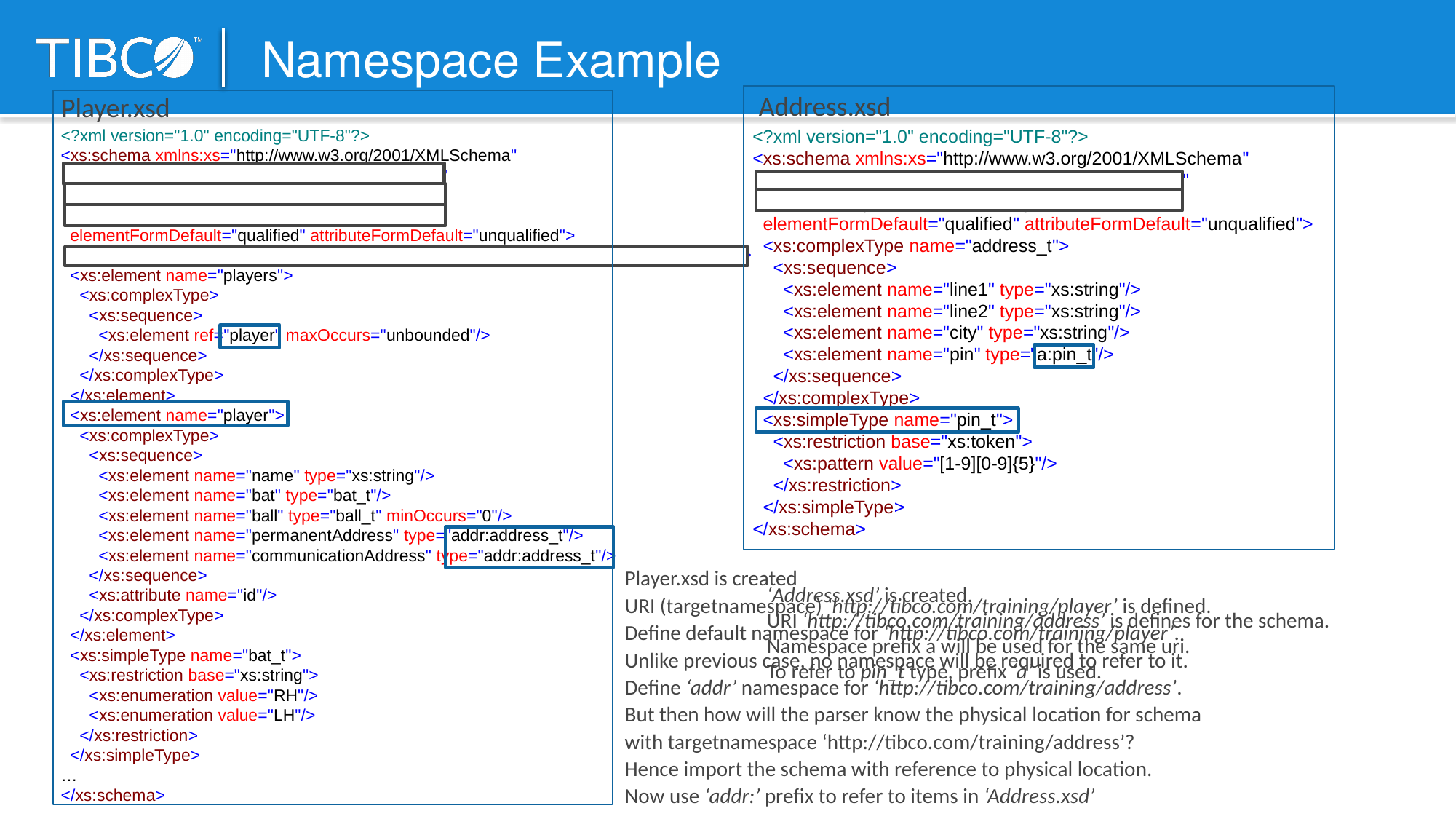

# Namespace Example
Address.xsd
Player.xsd

<?xml version="1.0" encoding="UTF-8"?>
<xs:schema xmlns:xs="http://www.w3.org/2001/XMLSchema"
  targetNamespace="http://tibco.com/training/player"
  xmlns="http://tibco.com/training/player"
  xmlns:addr="http://tibco.com/training/address"
  elementFormDefault="qualified" attributeFormDefault="unqualified">
  <xs:import namespace="http://tibco.com/training/address" schemaLocation="address.xsd"/>
  <xs:element name="players">
    <xs:complexType>
      <xs:sequence>
        <xs:element ref="player" maxOccurs="unbounded"/>
      </xs:sequence>
    </xs:complexType>
  </xs:element>
  <xs:element name="player">
    <xs:complexType>
      <xs:sequence>
        <xs:element name="name" type="xs:string"/>
        <xs:element name="bat" type="bat_t"/>
        <xs:element name="ball" type="ball_t" minOccurs="0"/>
        <xs:element name="permanentAddress" type="addr:address_t"/>
        <xs:element name="communicationAddress" type="addr:address_t"/>
      </xs:sequence>
      <xs:attribute name="id"/>
    </xs:complexType>
  </xs:element>
  <xs:simpleType name="bat_t">
    <xs:restriction base="xs:string">
      <xs:enumeration value="RH"/>
      <xs:enumeration value="LH"/>
    </xs:restriction>
  </xs:simpleType>
…
</xs:schema>
<?xml version="1.0" encoding="UTF-8"?>
<xs:schema xmlns:xs="http://www.w3.org/2001/XMLSchema"
  targetNamespace="http://tibco.com/training/address"
  xmlns:a="http://tibco.com/training/address"
  elementFormDefault="qualified" attributeFormDefault="unqualified">
  <xs:complexType name="address_t">
    <xs:sequence>
      <xs:element name="line1" type="xs:string"/>
      <xs:element name="line2" type="xs:string"/>
      <xs:element name="city" type="xs:string"/>
      <xs:element name="pin" type="a:pin_t"/>
    </xs:sequence>
  </xs:complexType>
  <xs:simpleType name="pin_t">
    <xs:restriction base="xs:token">
      <xs:pattern value="[1-9][0-9]{5}"/>
    </xs:restriction>
  </xs:simpleType>
</xs:schema>

Player.xsd is created
URI (targetnamespace) ‘http://tibco.com/training/player’ is defined.
Define default namespace for ‘http://tibco.com/training/player’.
Unlike previous case, no namespace will be required to refer to it.
Define ‘addr’ namespace for ‘http://tibco.com/training/address’.
But then how will the parser know the physical location for schema with targetnamespace ‘http://tibco.com/training/address’?
Hence import the schema with reference to physical location.
Now use ‘addr:’ prefix to refer to items in ‘Address.xsd’
‘Address.xsd’ is created.
URI ‘http://tibco.com/training/address’ is defines for the schema.
Namespace prefix a will be used for the same uri.
To refer to pin_t type, prefix ‘a’ is used.